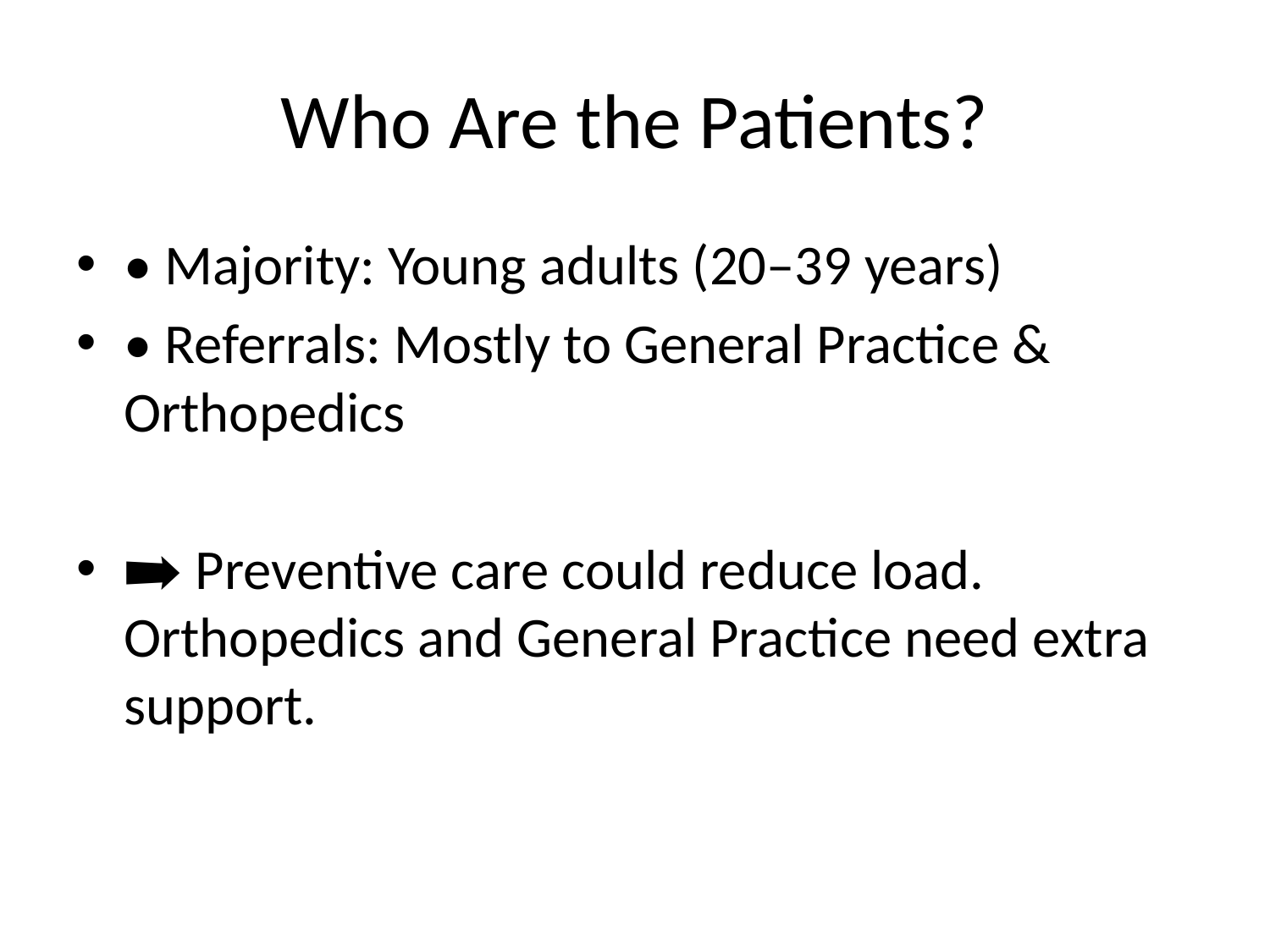

# Who Are the Patients?
• Majority: Young adults (20–39 years)
• Referrals: Mostly to General Practice & Orthopedics

➡ Preventive care could reduce load. Orthopedics and General Practice need extra support.